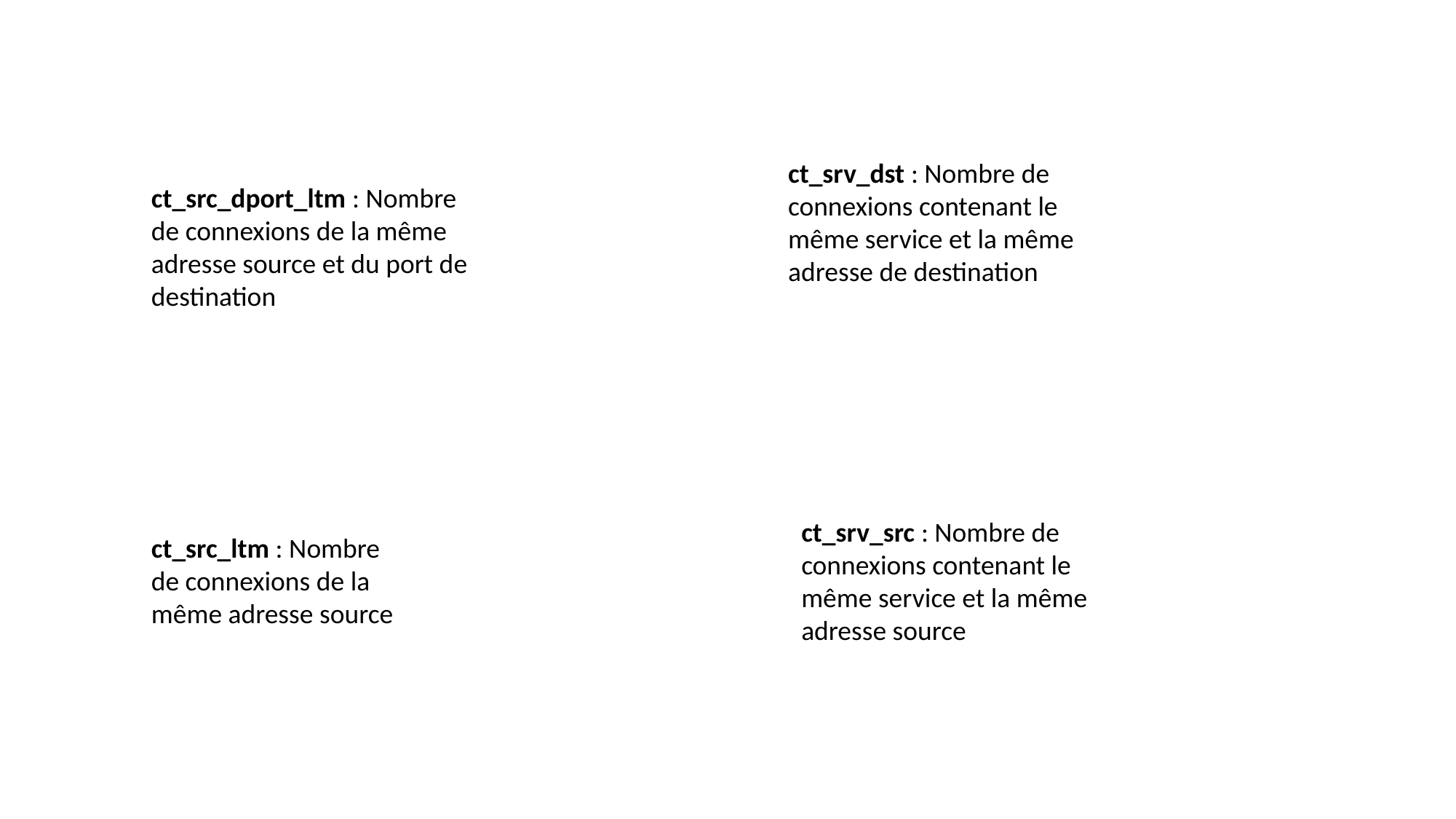

ct_srv_dst : Nombre de connexions contenant le même service et la même adresse de destination
ct_src_dport_ltm : Nombre de connexions de la même adresse source et du port de destination
ct_srv_src : Nombre de connexions contenant le même service et la même adresse source
ct_src_ltm : Nombre de connexions de la même adresse source